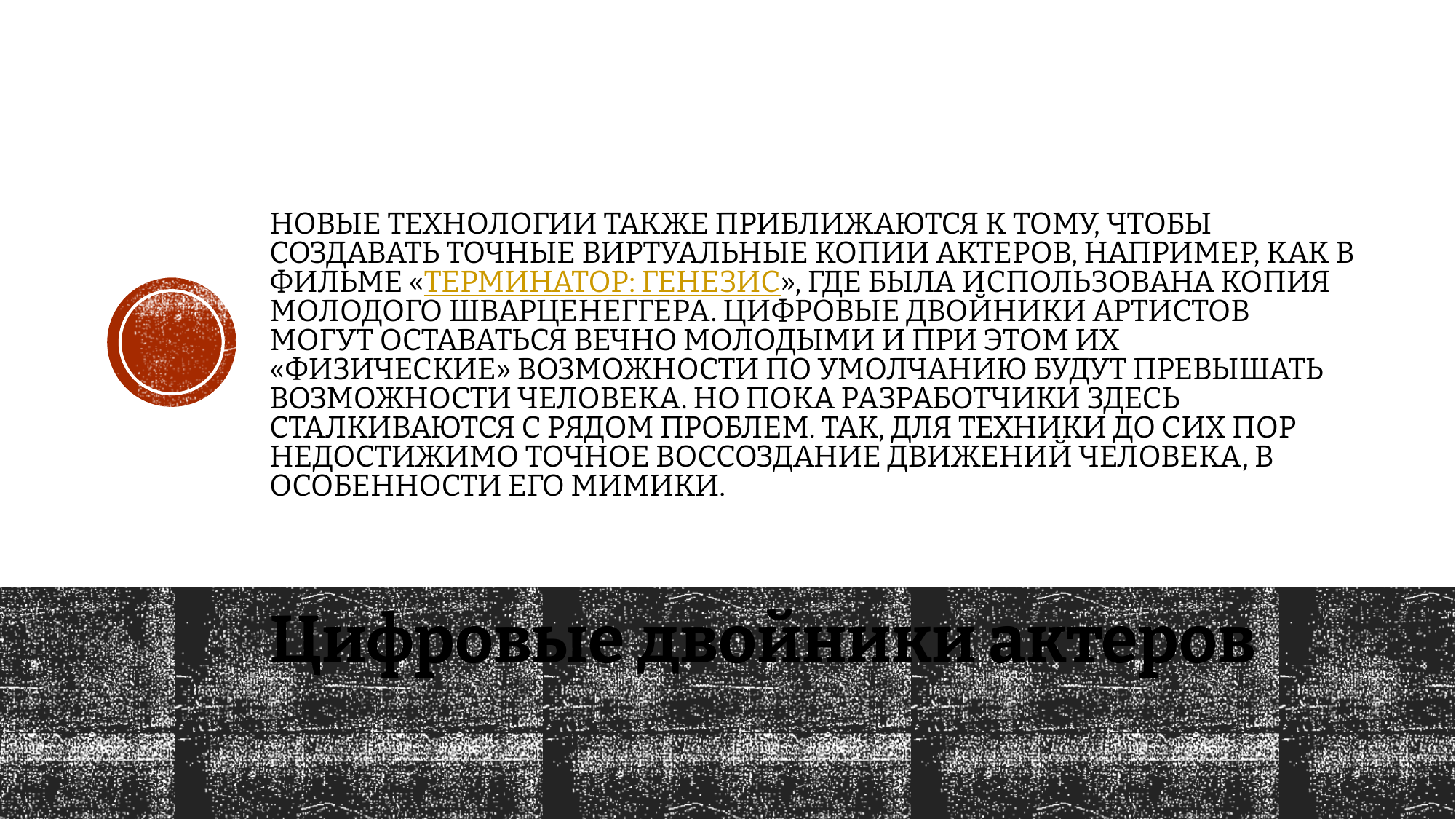

# Новые технологии также приближаются к тому, чтобы создавать точные виртуальные копии актеров, например, как в фильме «Терминатор: Генезис», где была использована копия молодого Шварценеггера. Цифровые двойники артистов могут оставаться вечно молодыми и при этом их «физические» возможности по умолчанию будут превышать возможности человека. Но пока разработчики здесь сталкиваются с рядом проблем. Так, для техники до сих пор недостижимо точное воссоздание движений человека, в особенности его мимики.
Цифровые двойники актеров